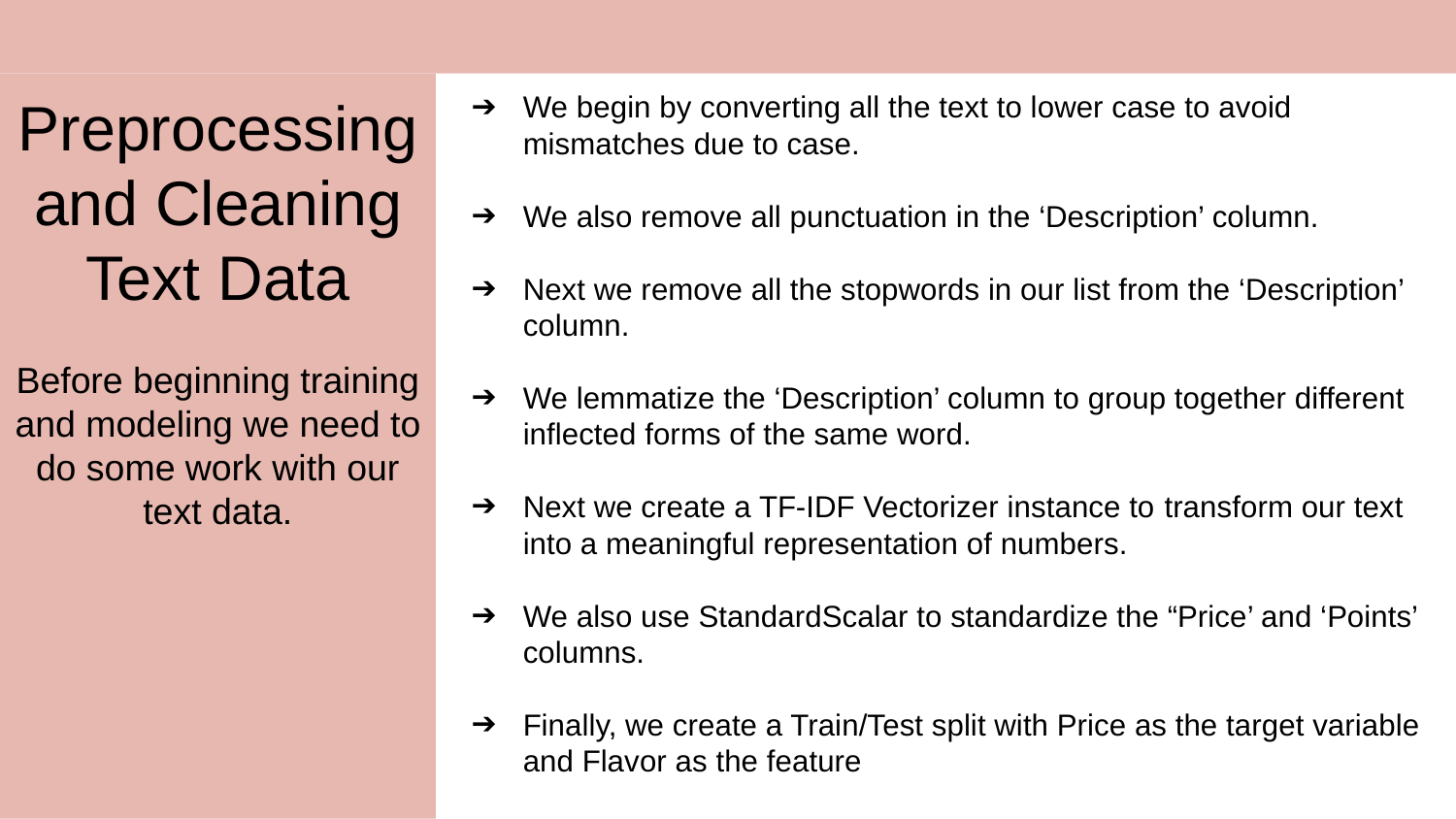

# Preprocessing and Cleaning Text Data

Before beginning training and modeling we need to do some work with our text data.

We begin by converting all the text to lower case to avoid mismatches due to case.

We also remove all punctuation in the ‘Description’ column.

Next we remove all the stopwords in our list from the ‘Description’ column.

We lemmatize the ‘Description’ column to group together different inflected forms of the same word.

Next we create a TF-IDF Vectorizer instance to transform our text into a meaningful representation of numbers.

We also use StandardScalar to standardize the “Price’ and ‘Points’ columns.

Finally, we create a Train/Test split with Price as the target variable and Flavor as the feature